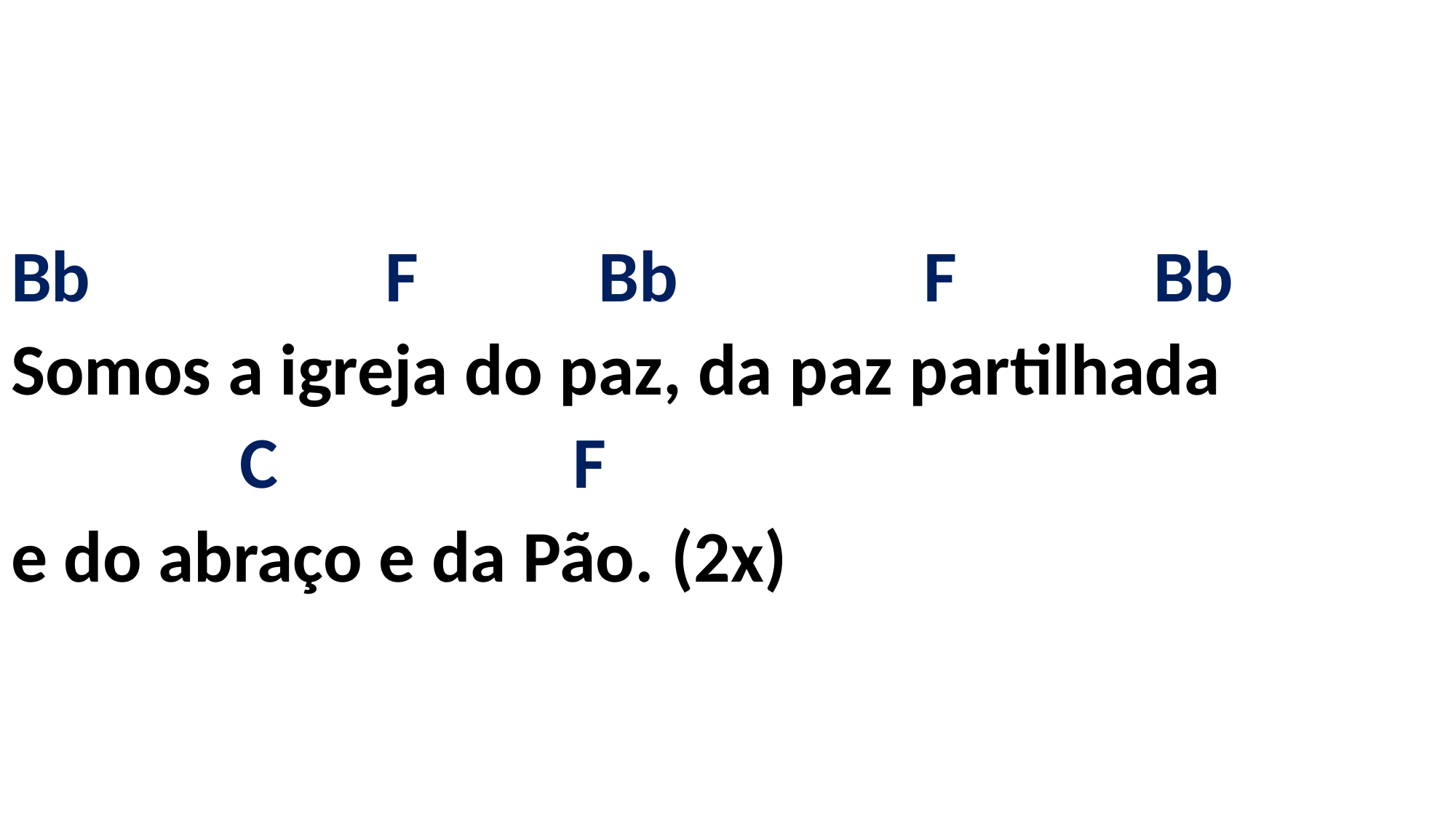

# Bb                  F           Bb               F            Bb Somos a igreja do paz, da paz partilhada C                  F e do abraço e da Pão. (2x)